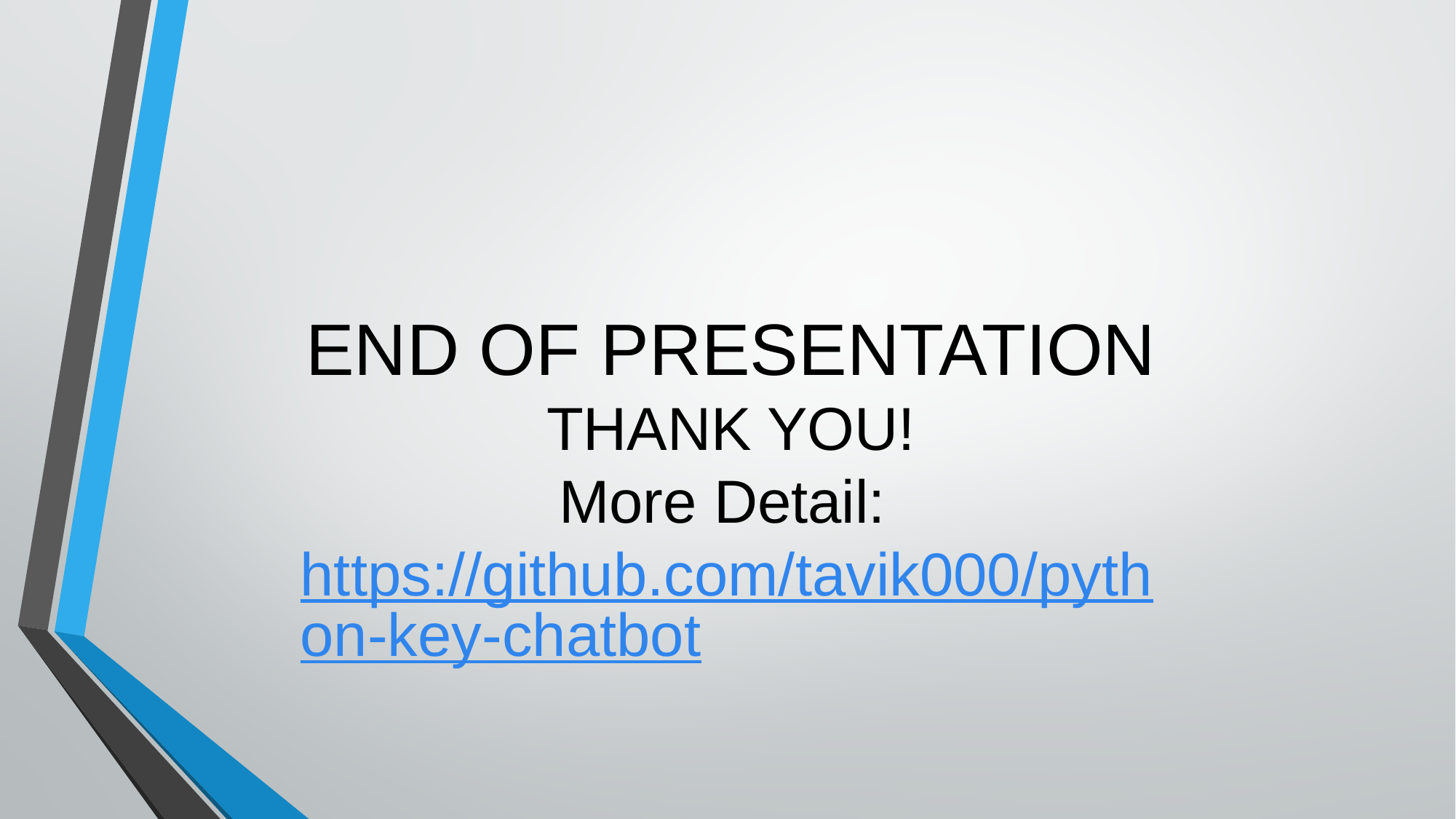

# END OF PRESENTATION THANK YOU! More Detail:  https://github.com/tavik000/python-key-chatbot